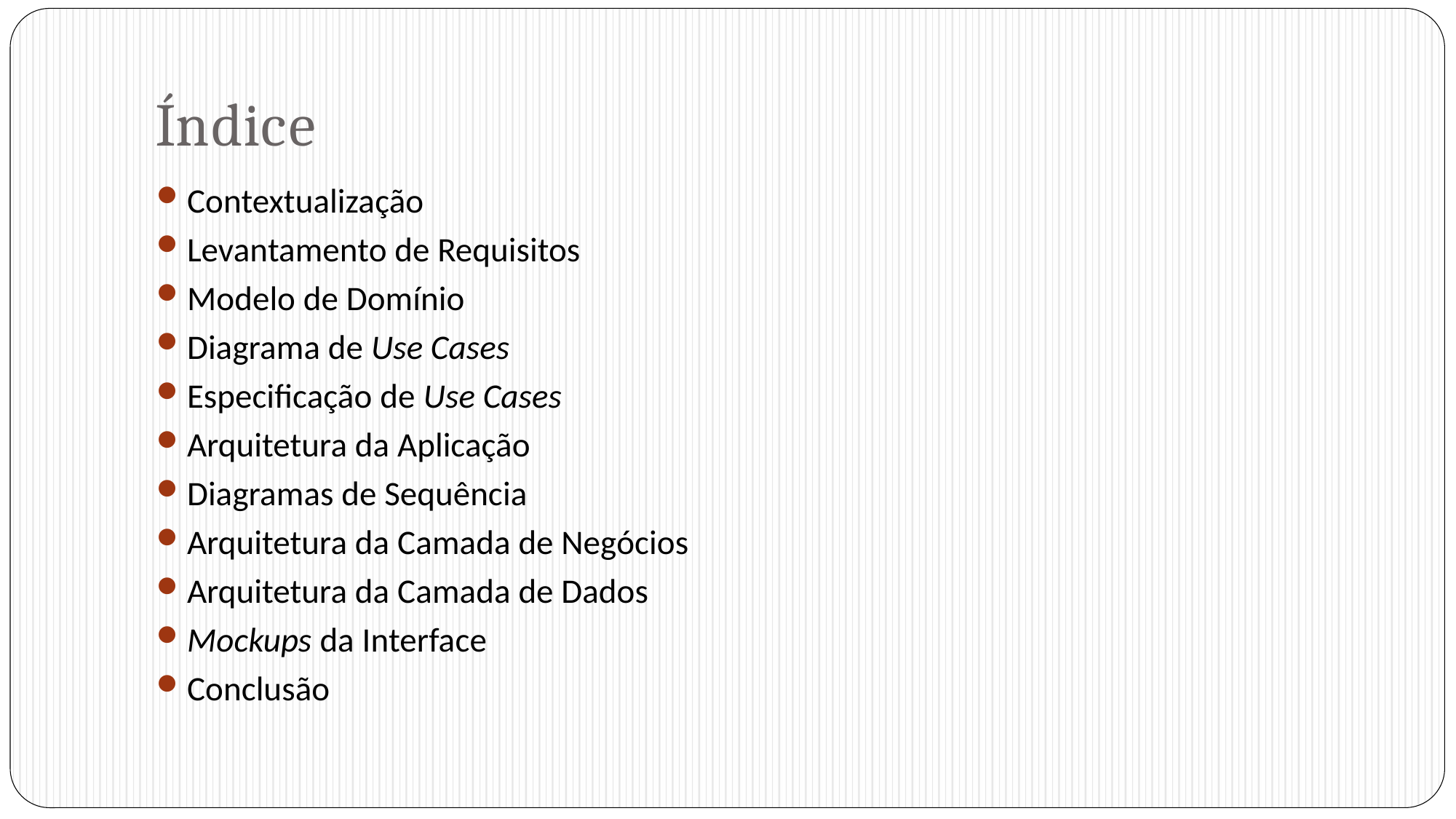

# Índice
Contextualização
Levantamento de Requisitos
Modelo de Domínio
Diagrama de Use Cases
Especificação de Use Cases
Arquitetura da Aplicação
Diagramas de Sequência
Arquitetura da Camada de Negócios
Arquitetura da Camada de Dados
Mockups da Interface
Conclusão